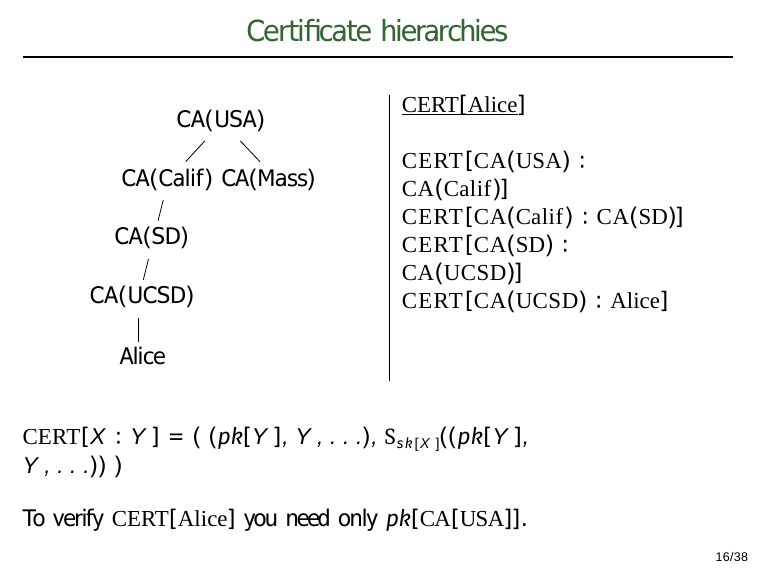

# Certificate hierarchies

CERT[Alice]
CERT[CA(USA) : CA(Calif)]
CERT[CA(Calif) : CA(SD)]
CERT[CA(SD) : CA(UCSD)]  CERT[CA(UCSD) : Alice]

CA(USA)
CA(Calif) CA(Mass)  CA(SD)

CA(UCSD)

Alice

CERT[X : Y ] = ( (pk[Y ], Y , . . .), Ssk[X ]((pk[Y ], Y , . . .)) )
To verify CERT[Alice] you need only pk[CA[USA]].
16/38